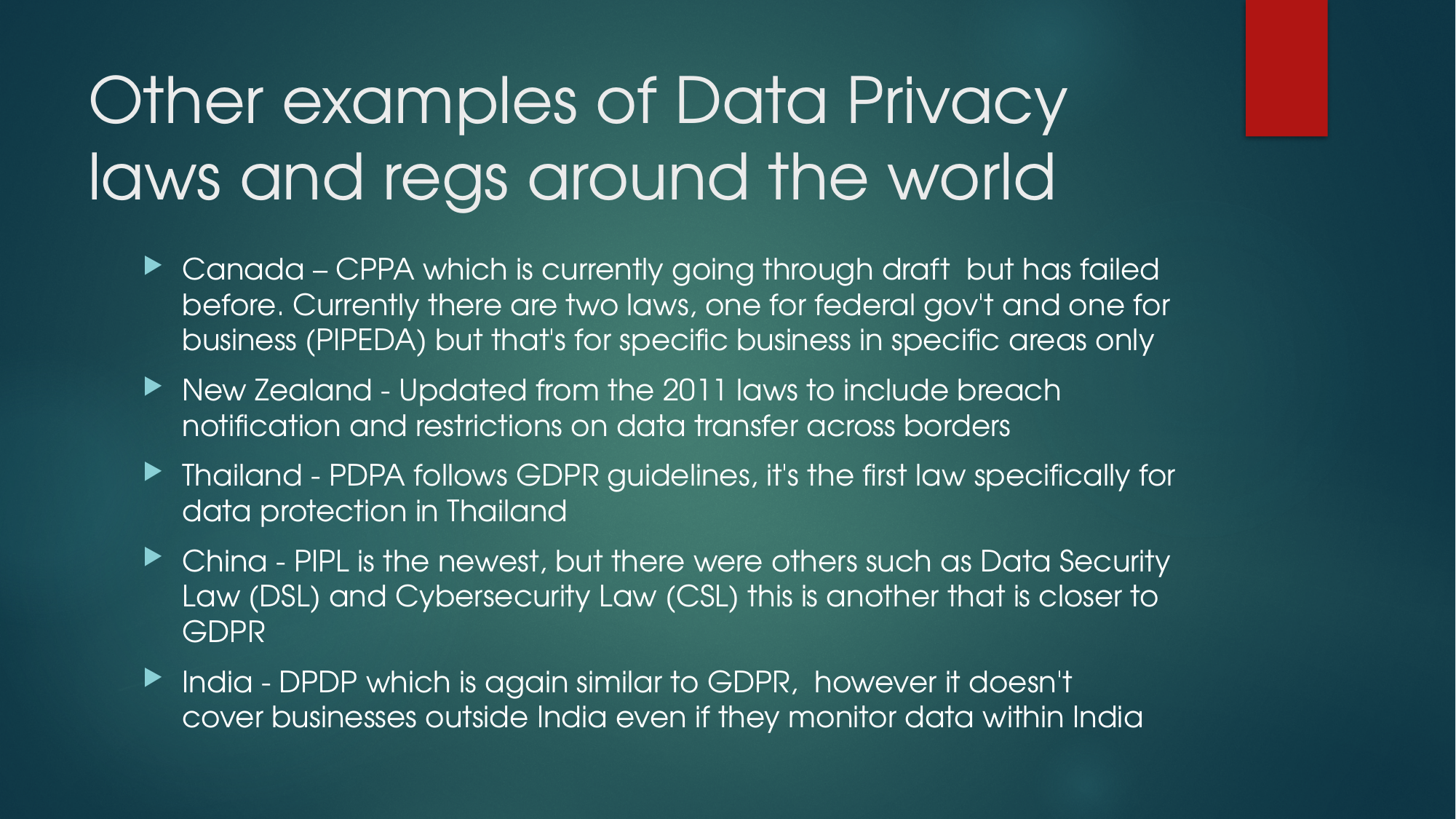

# Other examples of Data Privacy laws and regs around the world
Canada – CPPA which is currently going through draft  but has failed before. Currently there are two laws, one for federal gov't and one for business (PIPEDA) but that's for specific business in specific areas only
New Zealand - Updated from the 2011 laws to include breach notification and restrictions on data transfer across borders
Thailand - PDPA follows GDPR guidelines, it's the first law specifically for data protection in Thailand
China - PIPL is the newest, but there were others such as Data Security Law (DSL) and Cybersecurity Law (CSL) this is another that is closer to GDPR
India - DPDP which is again similar to GDPR,  however it doesn't cover businesses outside India even if they monitor data within India